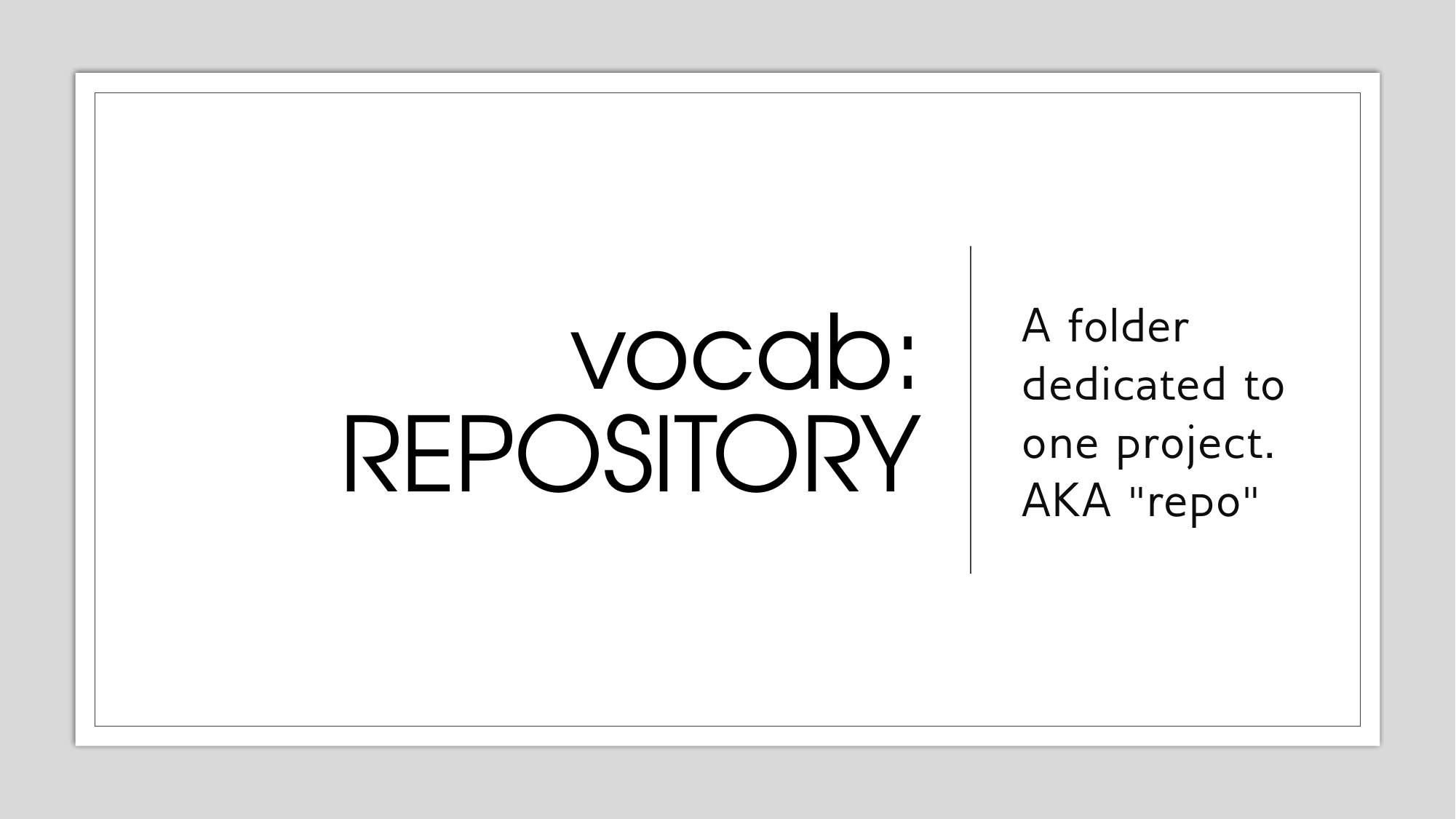

# vocab: REPOSITORY
A folder dedicated to one project. AKA "repo"